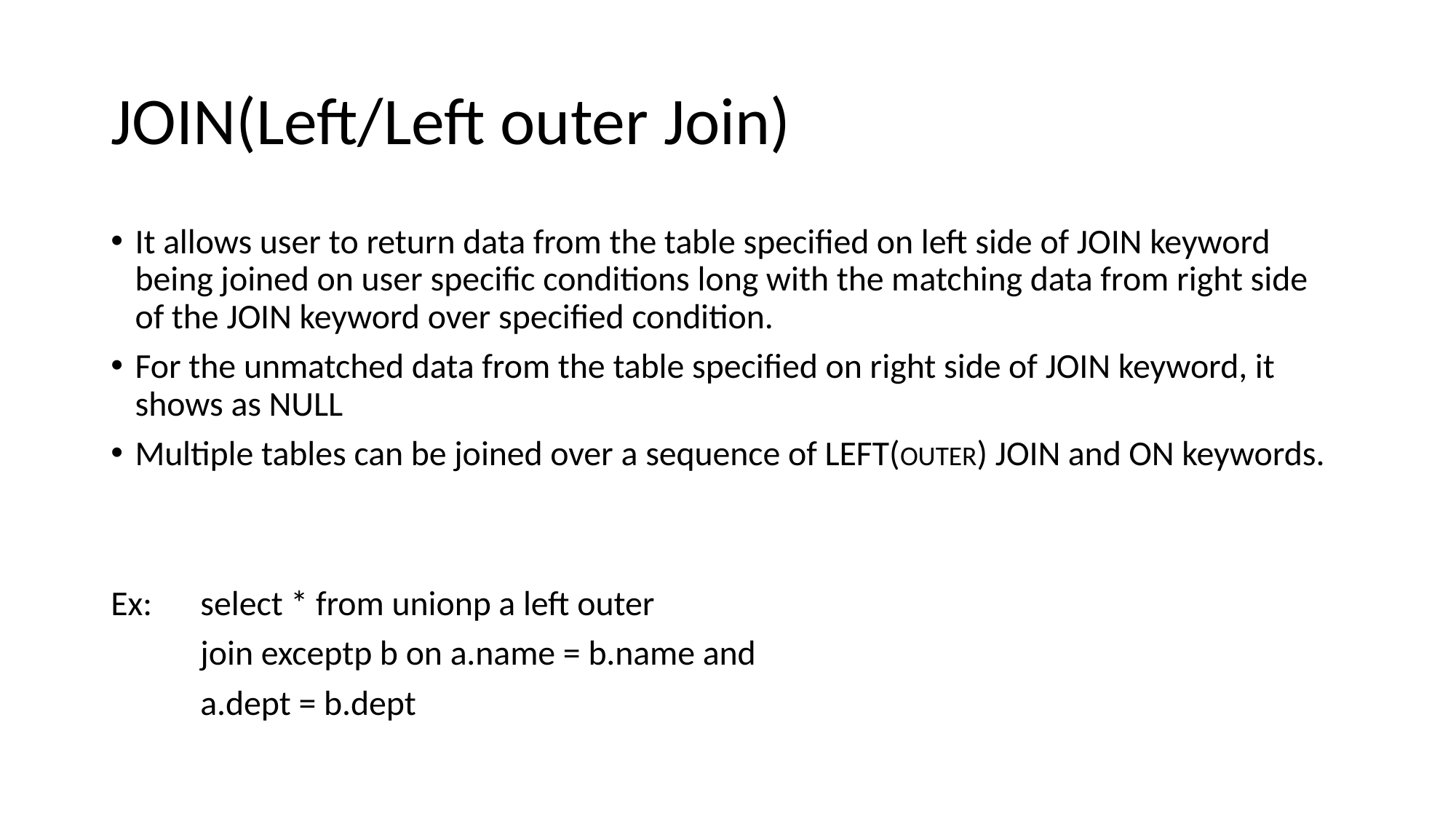

# JOIN(Left/Left outer Join)
It allows user to return data from the table specified on left side of JOIN keyword being joined on user specific conditions long with the matching data from right side of the JOIN keyword over specified condition.
For the unmatched data from the table specified on right side of JOIN keyword, it shows as NULL
Multiple tables can be joined over a sequence of LEFT(OUTER) JOIN and ON keywords.

Ex: 	select * from unionp a left outer
	join exceptp b on a.name = b.name and
	a.dept = b.dept